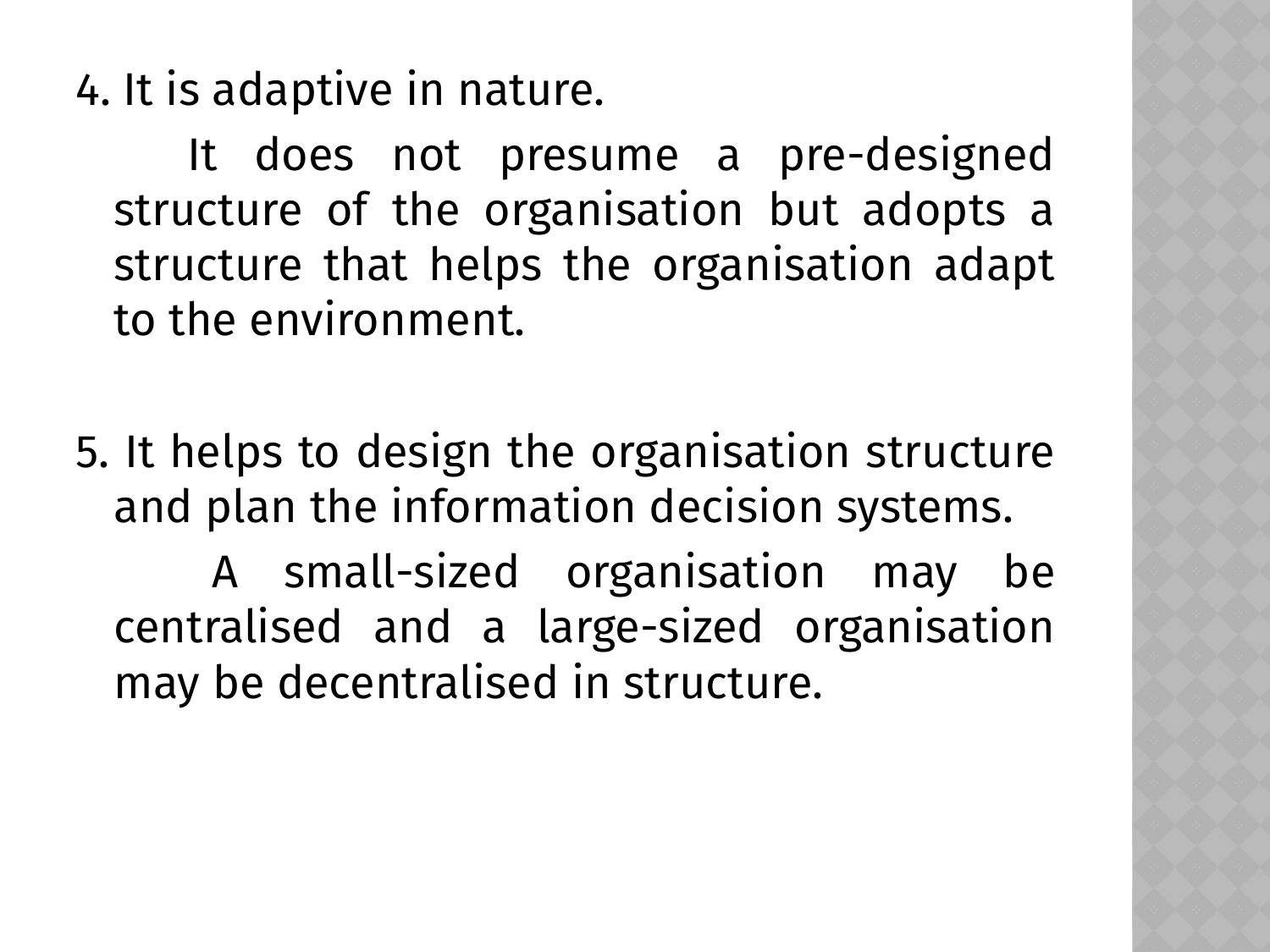

4. It is adaptive in nature.
   It does not presume a pre-designed structure of the organisation but adopts a structure that helps the organisation adapt to the environment.

5. It helps to design the organisation structure and plan the information decision systems.
   A small-sized organisation may be centralised and a large-sized organisation may be decentralised in structure.